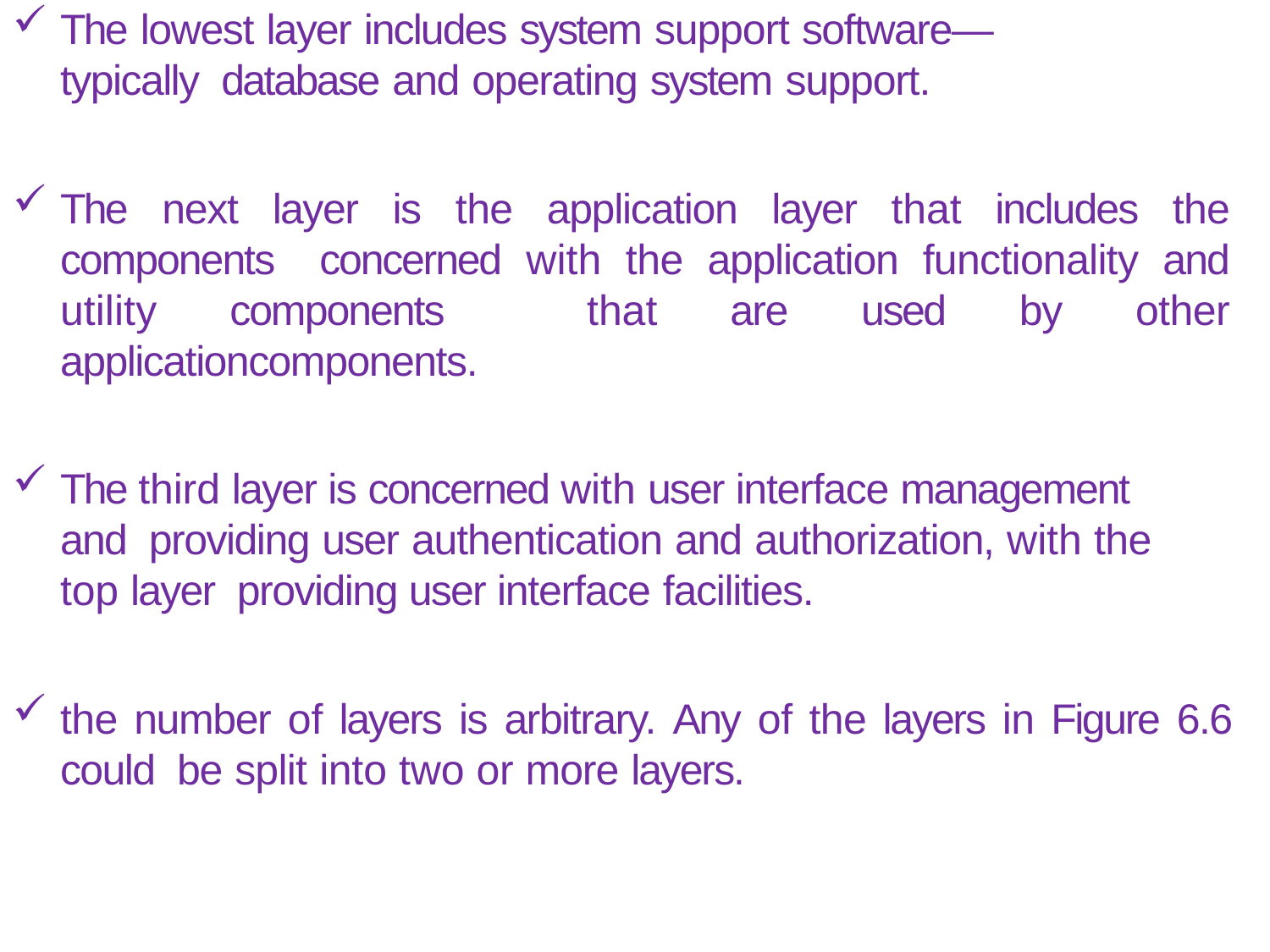

The lowest layer includes system support software—typically  database and operating system support.

The next layer is the application layer that includes the components  concerned with the application functionality and utility components  that are used by other applicationcomponents.

The third layer is concerned with user interface management and  providing user authentication and authorization, with the top layer  providing user interface facilities.

the number of layers is arbitrary. Any of the layers in Figure 6.6 could  be split into two or more layers.